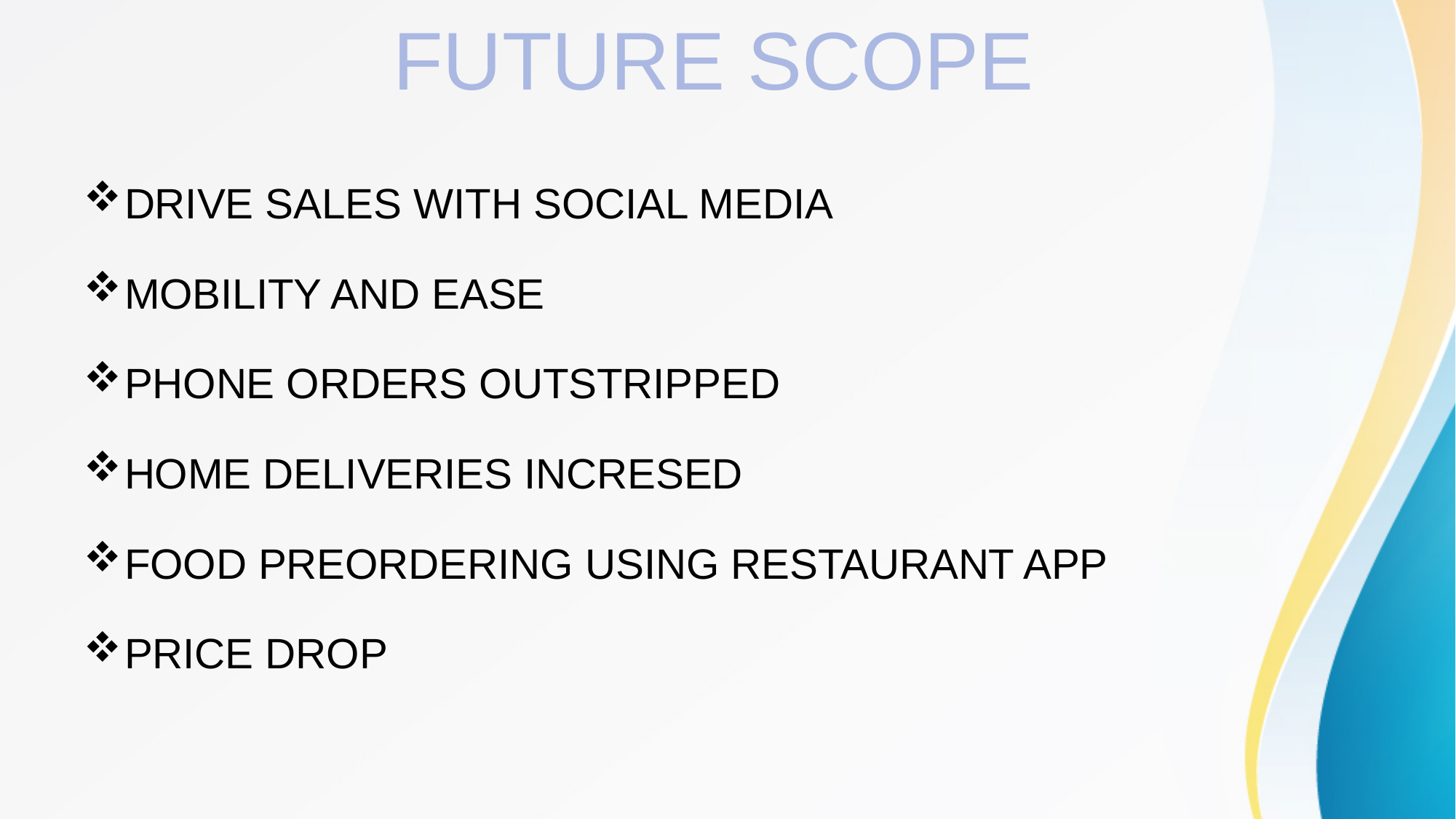

# FUTURE SCOPE
DRIVE SALES WITH SOCIAL MEDIA
MOBILITY AND EASE
PHONE ORDERS OUTSTRIPPED
HOME DELIVERIES INCRESED
FOOD PREORDERING USING RESTAURANT APP
PRICE DROP